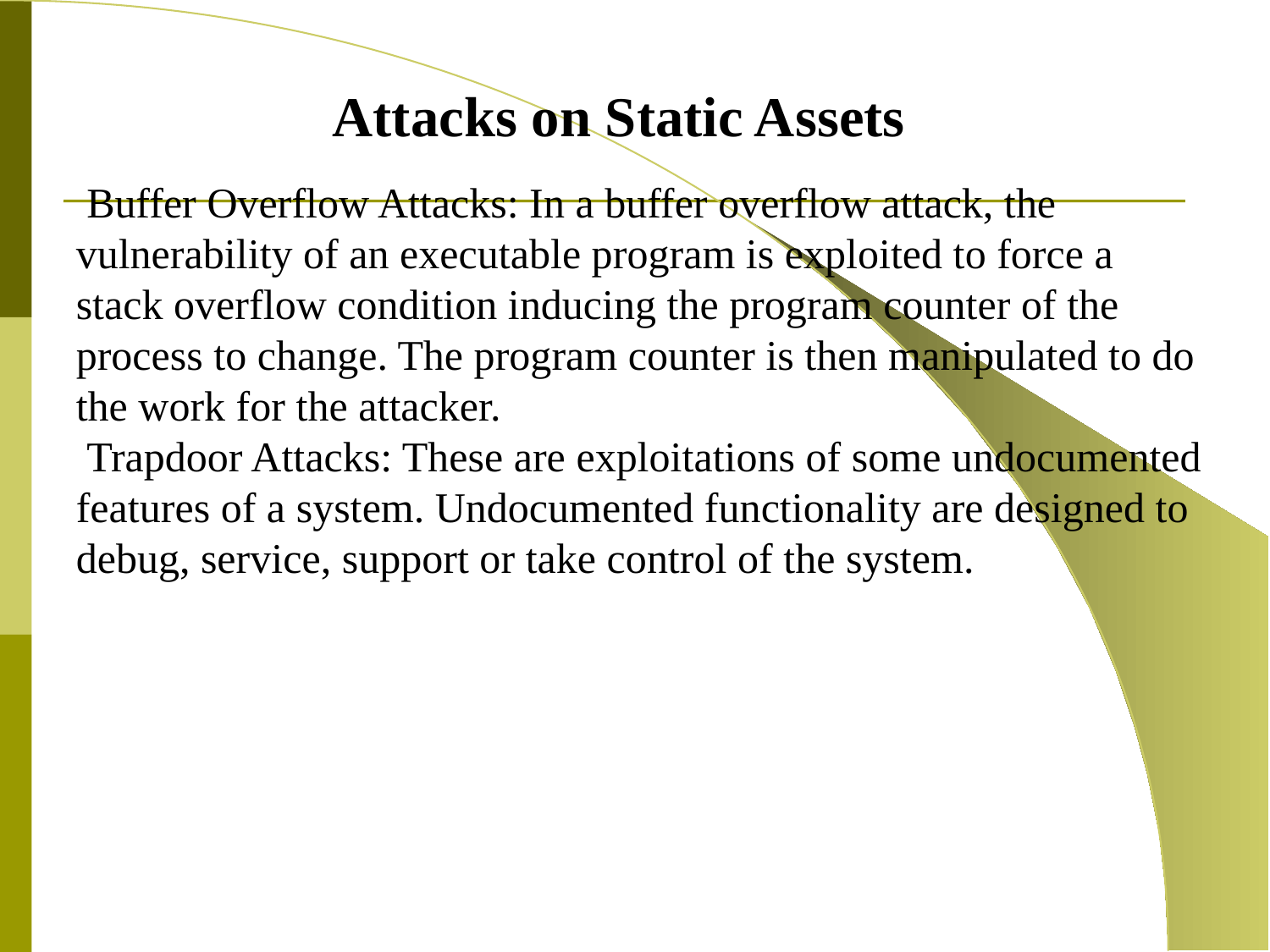

Attacks on Static Assets
 Buffer Overflow Attacks: In a buffer overflow attack, the vulnerability of an executable program is exploited to force a stack overflow condition inducing the program counter of the process to change. The program counter is then manipulated to do the work for the attacker.
 Trapdoor Attacks: These are exploitations of some undocumented features of a system. Undocumented functionality are designed to debug, service, support or take control of the system.